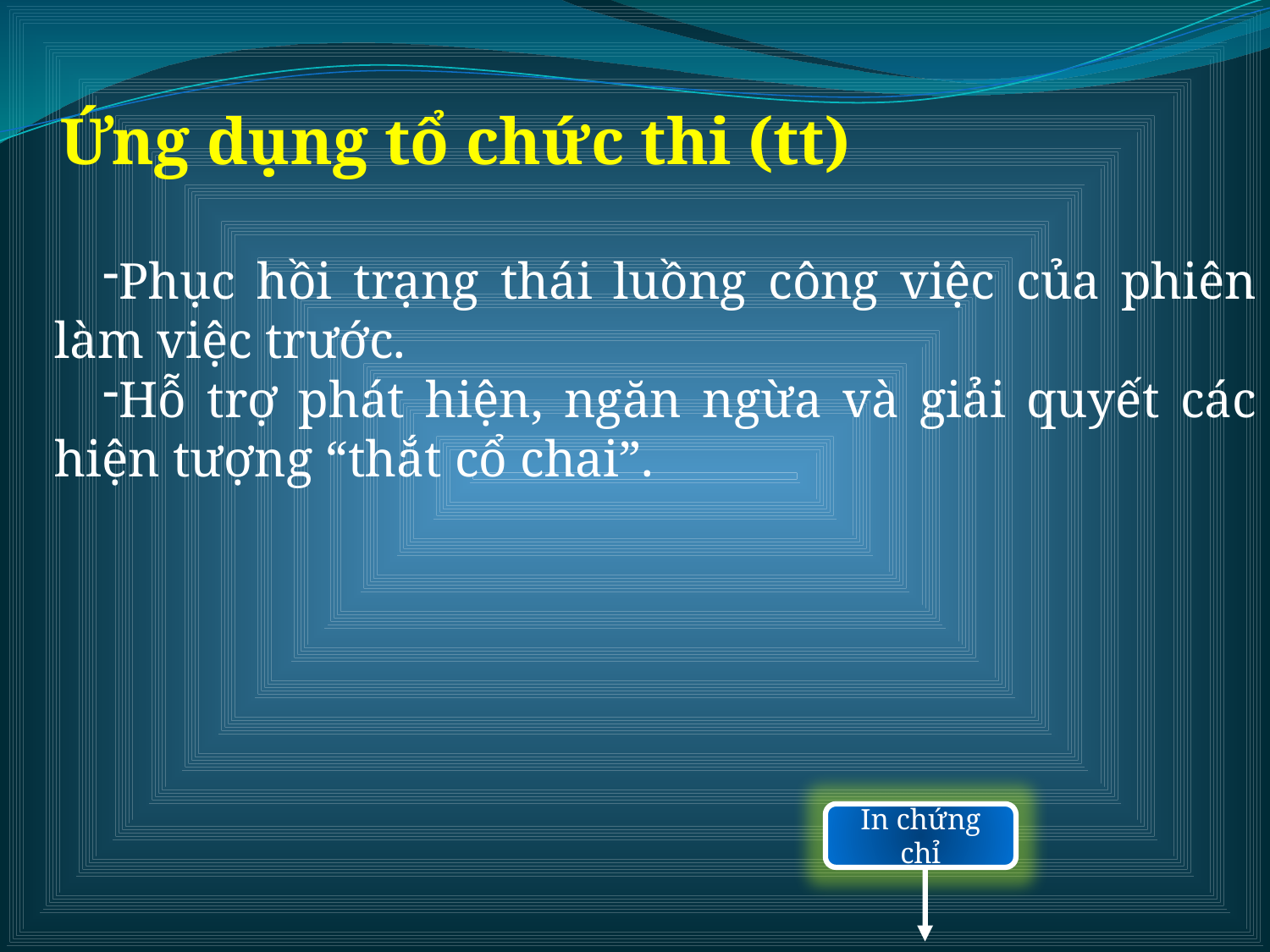

Ứng dụng tổ chức thi (tt)
Phục hồi trạng thái luồng công việc của phiên làm việc trước.
Hỗ trợ phát hiện, ngăn ngừa và giải quyết các hiện tượng “thắt cổ chai”.
In chứng chỉ
Thứ 2

CSDL
Thứ 3
…